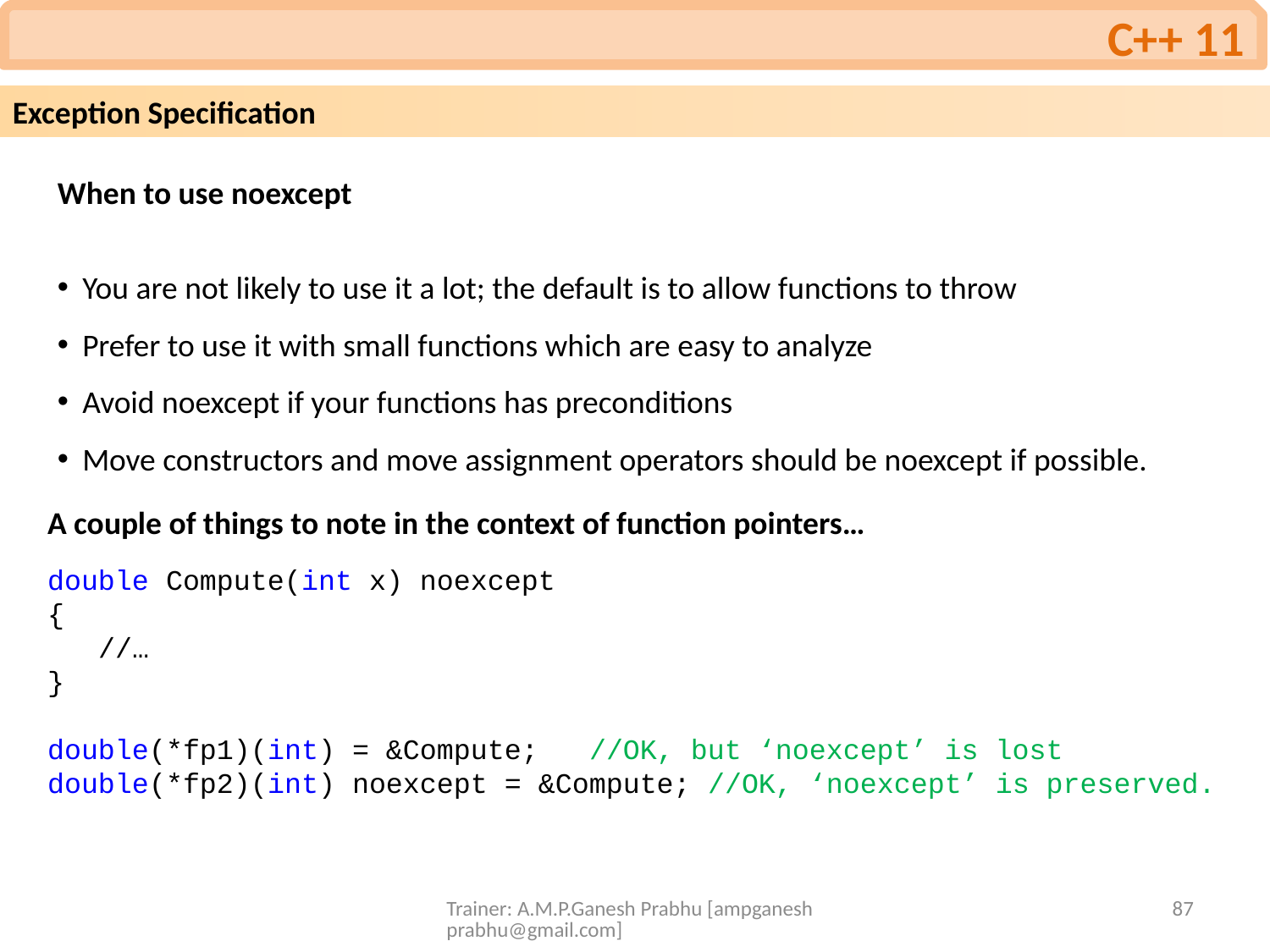

C++ 11
Exception Specification
When to use noexcept

You are not likely to use it a lot; the default is to allow functions to throw
Prefer to use it with small functions which are easy to analyze
Avoid noexcept if your functions has preconditions
Move constructors and move assignment operators should be noexcept if possible.
A couple of things to note in the context of function pointers…
double Compute(int x) noexcept
{
   //…
}

double(*fp1)(int) = &Compute;   //OK, but ‘noexcept’ is lost
double(*fp2)(int) noexcept = &Compute; //OK, ‘noexcept’ is preserved.
Trainer: A.M.P.Ganesh Prabhu [ampganeshprabhu@gmail.com]
87